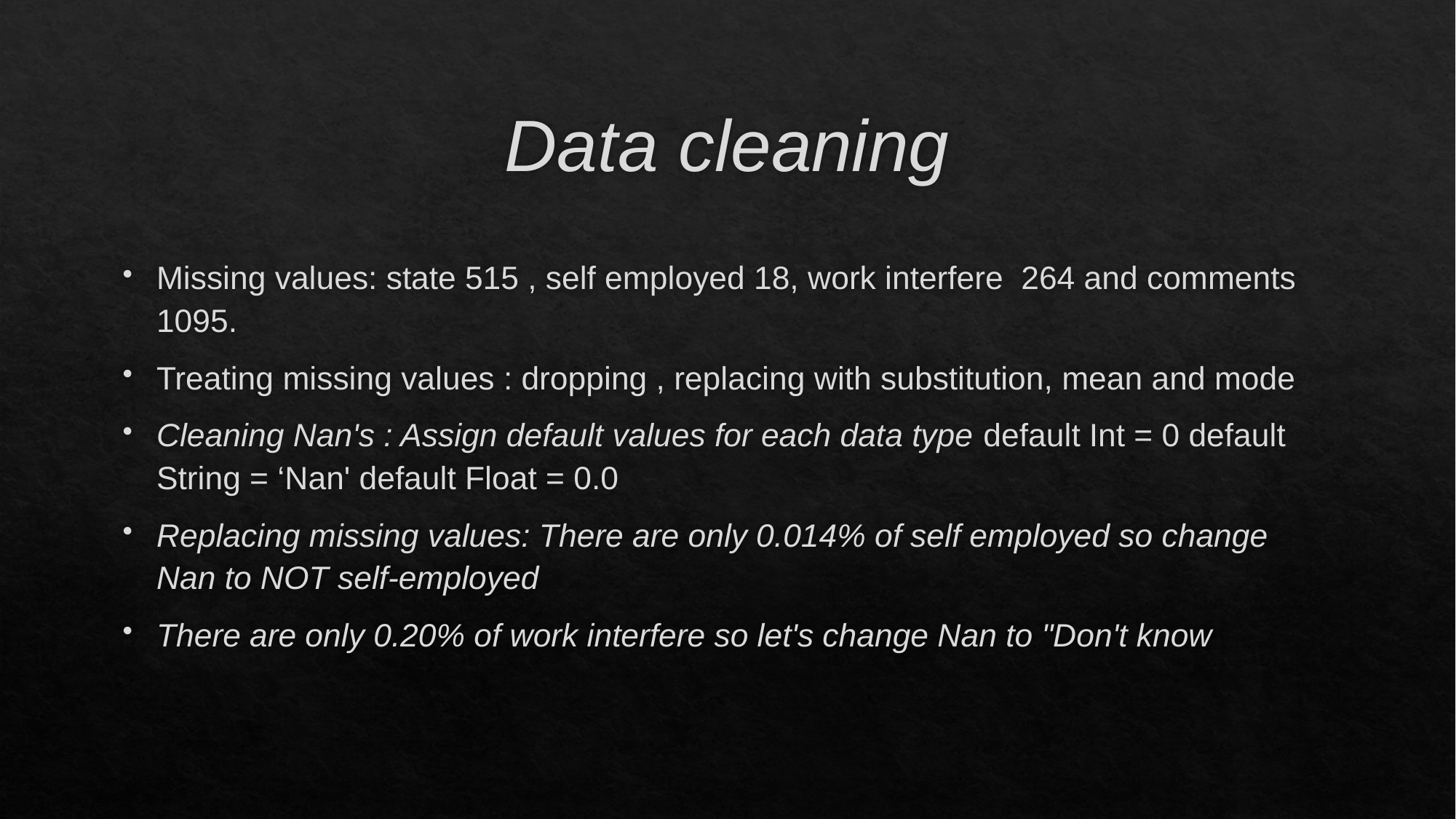

# Data cleaning
Missing values: state 515 , self employed 18, work interfere  264 and comments 1095.
Treating missing values : dropping , replacing with substitution, mean and mode
Cleaning Nan's : Assign default values for each data type default Int = 0 default String = ‘Nan' default Float = 0.0
Replacing missing values: There are only 0.014% of self employed so change Nan to NOT self-employed
There are only 0.20% of work interfere so let's change Nan to "Don't know